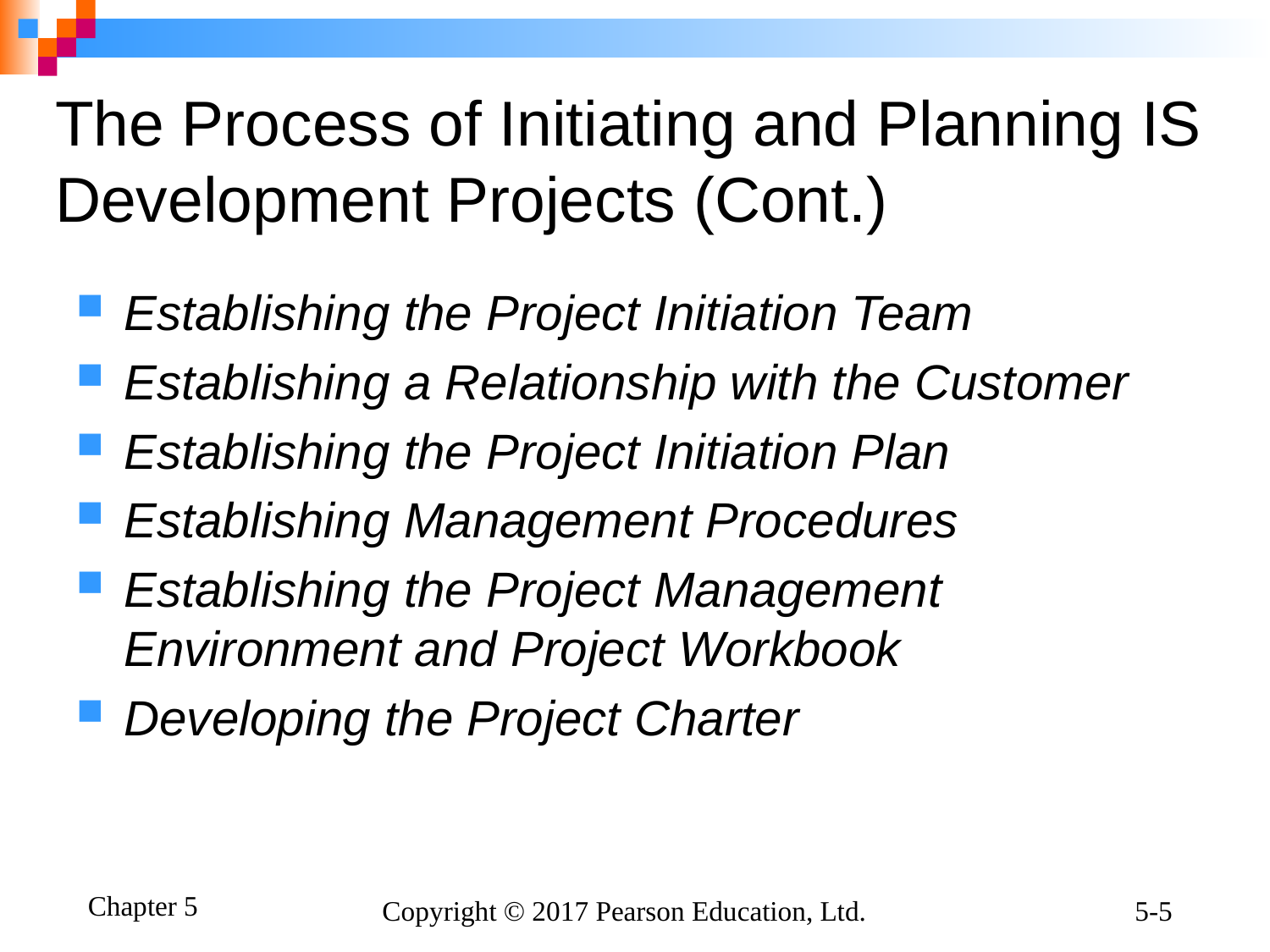

# The Process of Initiating and Planning IS Development Projects (Cont.)
Establishing the Project Initiation Team
Establishing a Relationship with the Customer
Establishing the Project Initiation Plan
Establishing Management Procedures
Establishing the Project Management Environment and Project Workbook
Developing the Project Charter